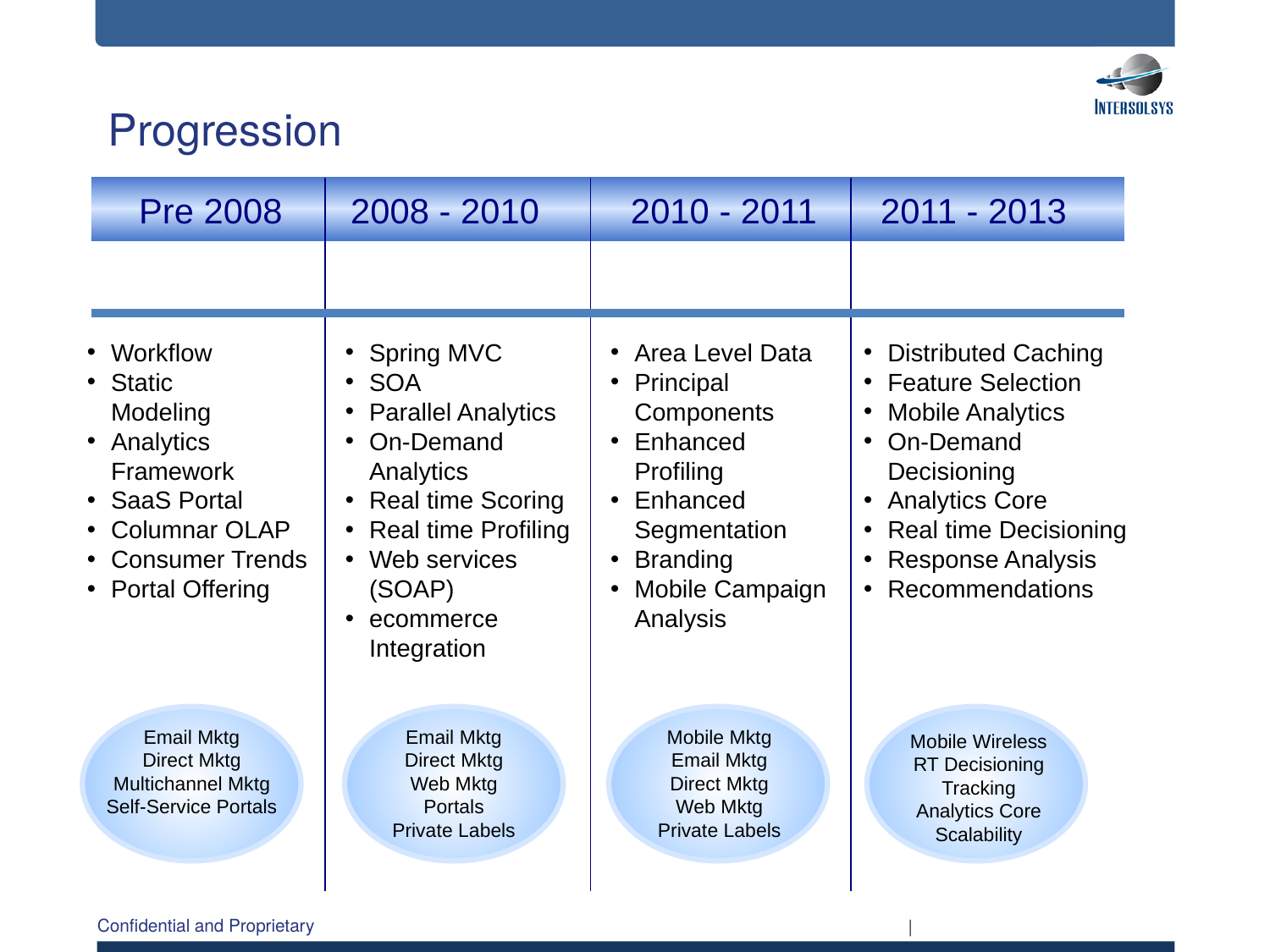

# Progression

  Pre 2008
  2008 - 2010
  2010 - 2011
2011 - 2013
Workflow
Static
Modeling
Analytics
Framework
SaaS Portal
Columnar OLAP
Consumer Trends
Portal Offering
Spring MVC
SOA
Parallel Analytics
On-Demand
Analytics
Real time Scoring
Real time Profiling
Web services
(SOAP)
ecommerce
Integration
Area Level Data
Principal
Components
Enhanced
Profiling
Enhanced
Segmentation
Branding
Mobile Campaign
Analysis
Distributed Caching
Feature Selection
Mobile Analytics
On-Demand
Decisioning
Analytics Core
Real time Decisioning
Response Analysis
Recommendations

Email Mktg
Direct Mktg
Multichannel Mktg
Self-Service Portals

Email Mktg
Direct Mktg
Web Mktg
Portals
Private Labels

Mobile Mktg
Email Mktg
Direct Mktg
Web Mktg
Private Labels
Mobile Wireless
RT Decisioning
Tracking
Analytics Core
Scalability